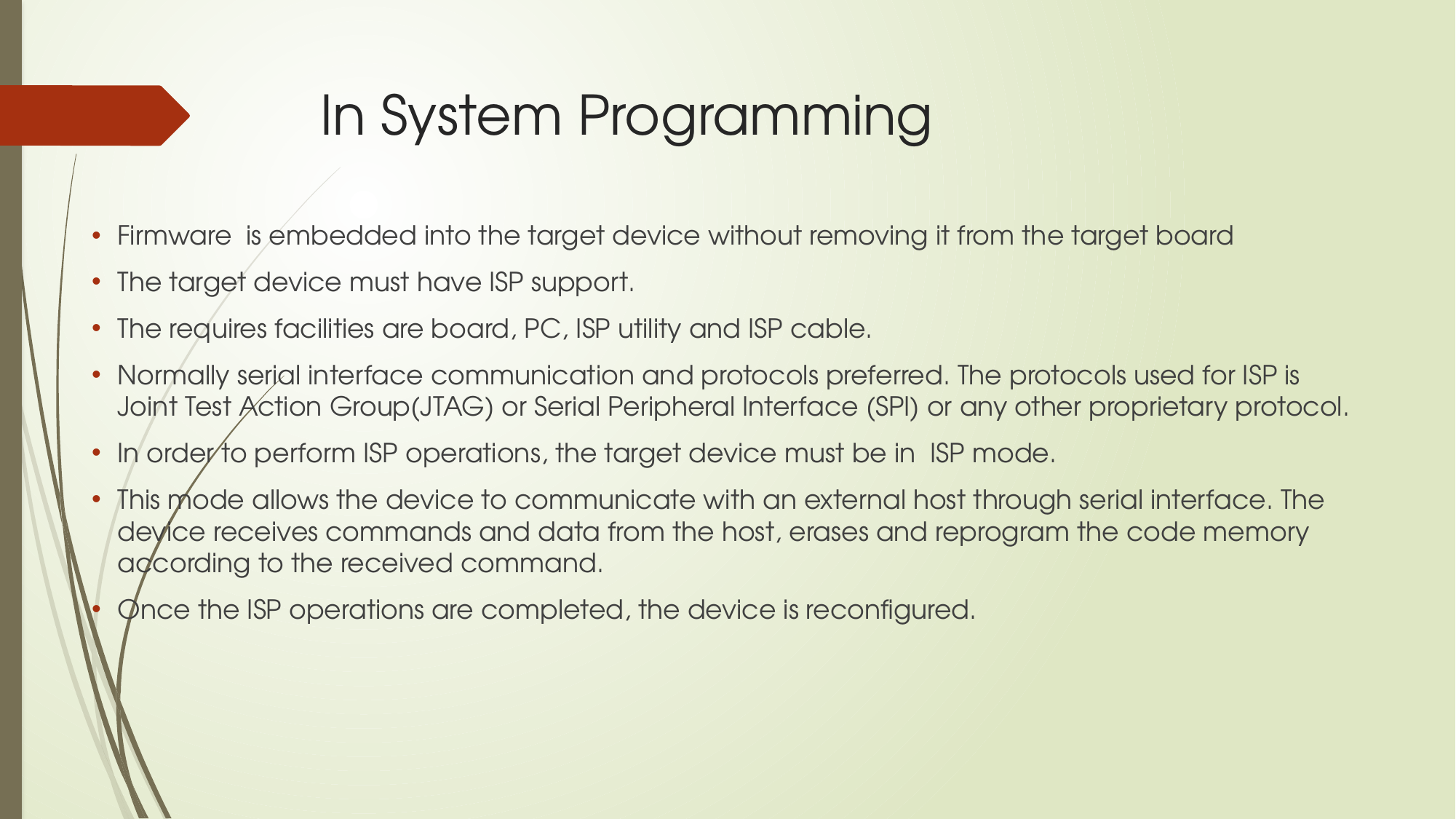

# In System Programming
Firmware  is embedded into the target device without removing it from the target board
The target device must have ISP support.
The requires facilities are board, PC, ISP utility and ISP cable.
Normally serial interface communication and protocols preferred. The protocols used for ISP is Joint Test Action Group(JTAG) or Serial Peripheral Interface (SPI) or any other proprietary protocol.
In order to perform ISP operations, the target device must be in  ISP mode.
This mode allows the device to communicate with an external host through serial interface. The device receives commands and data from the host, erases and reprogram the code memory according to the received command.
Once the ISP operations are completed, the device is reconfigured.